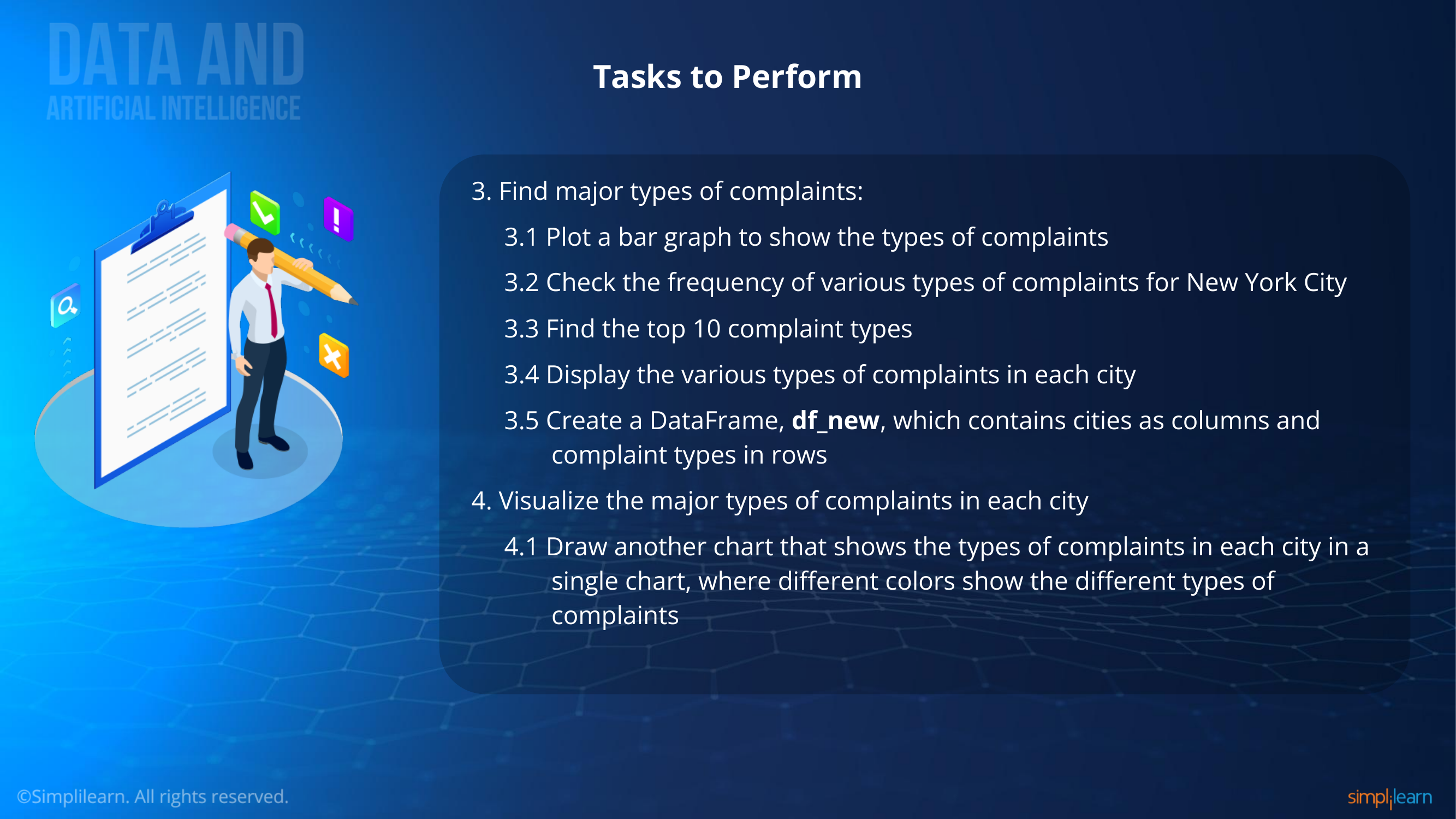

# Tasks to Perform

3. Find major types of complaints:
     3.1 Plot a bar graph to show the types of complaints
     3.2 Check the frequency of various types of complaints for New York City
     3.3 Find the top 10 complaint types
     3.4 Display the various types of complaints in each city
     3.5 Create a DataFrame, df_new, which contains cities as columns and complaint types in rows
4. Visualize the major types of complaints in each city
     4.1 Draw another chart that shows the types of complaints in each city in a single chart, where different colors show the different types of complaints